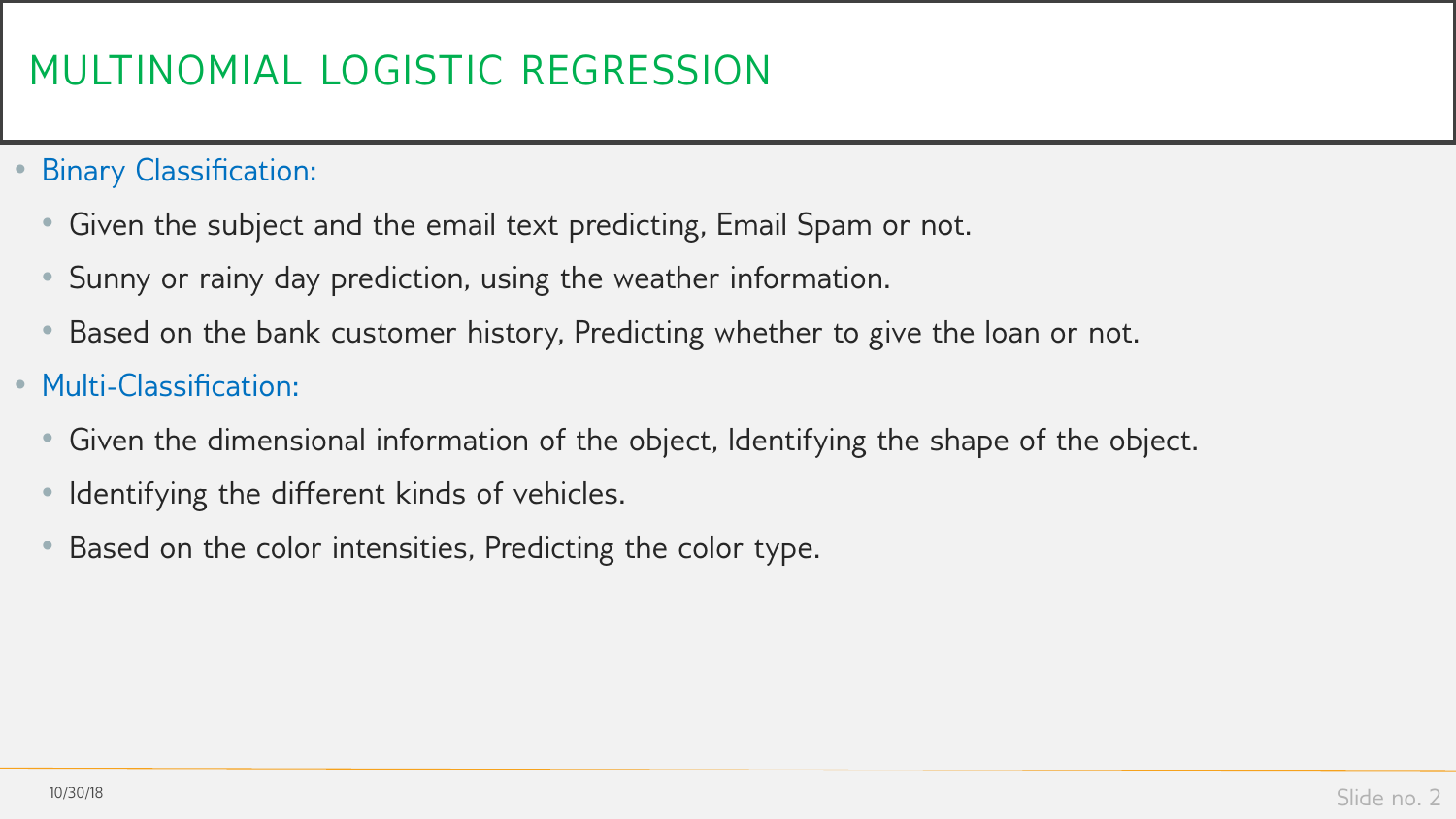

# Multinomial Logistic Regression
Binary Classification:
Given the subject and the email text predicting, Email Spam or not.
Sunny or rainy day prediction, using the weather information.
Based on the bank customer history, Predicting whether to give the loan or not.
Multi-Classification:
Given the dimensional information of the object, Identifying the shape of the object.
Identifying the different kinds of vehicles.
Based on the color intensities, Predicting the color type.
10/30/18
Slide no. 2